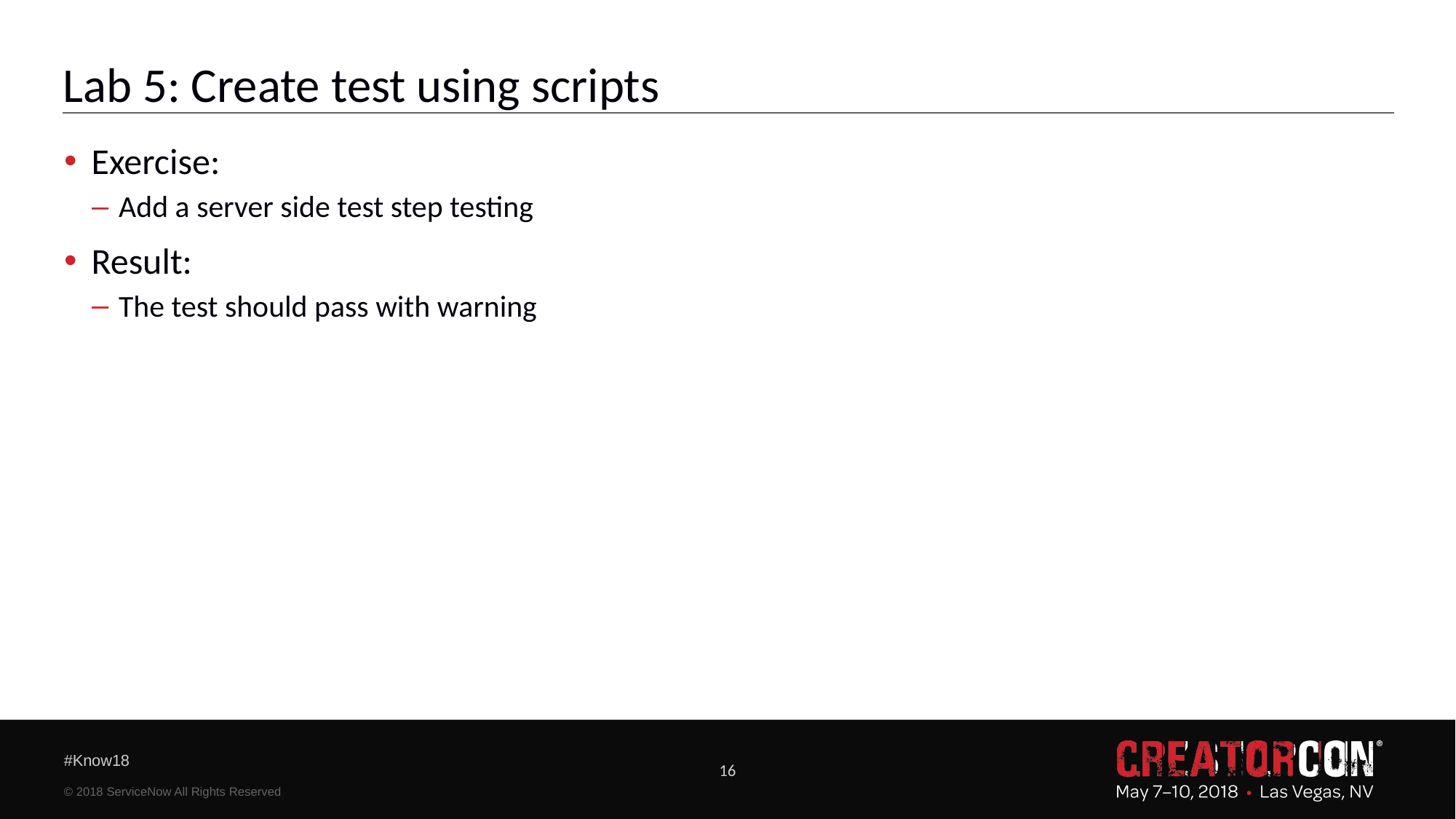

# Lab 5: Create test using scripts
Exercise:
Add a server side test step testing
Result:
The test should pass with warning